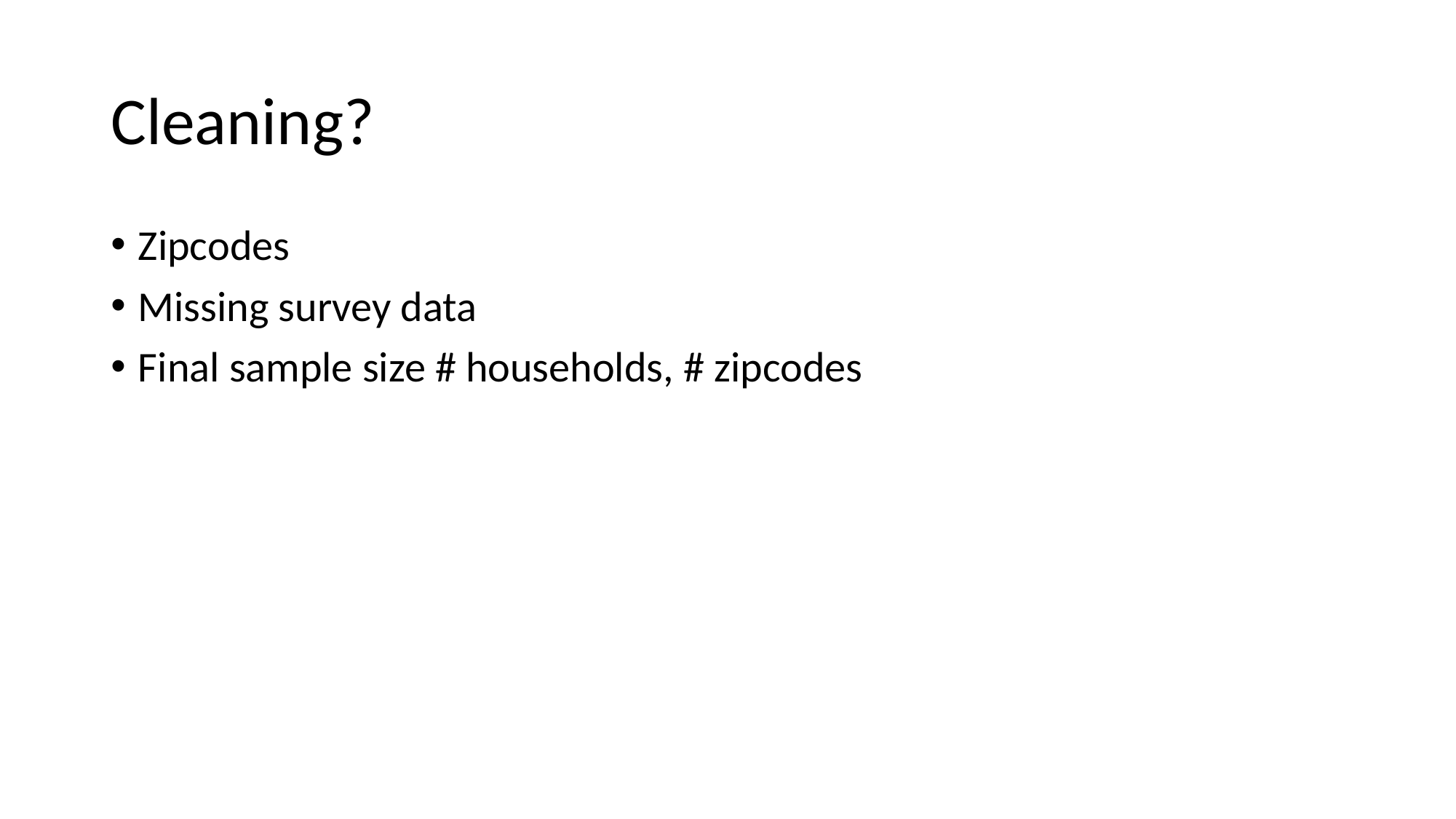

# Cleaning?
Zipcodes
Missing survey data
Final sample size # households, # zipcodes